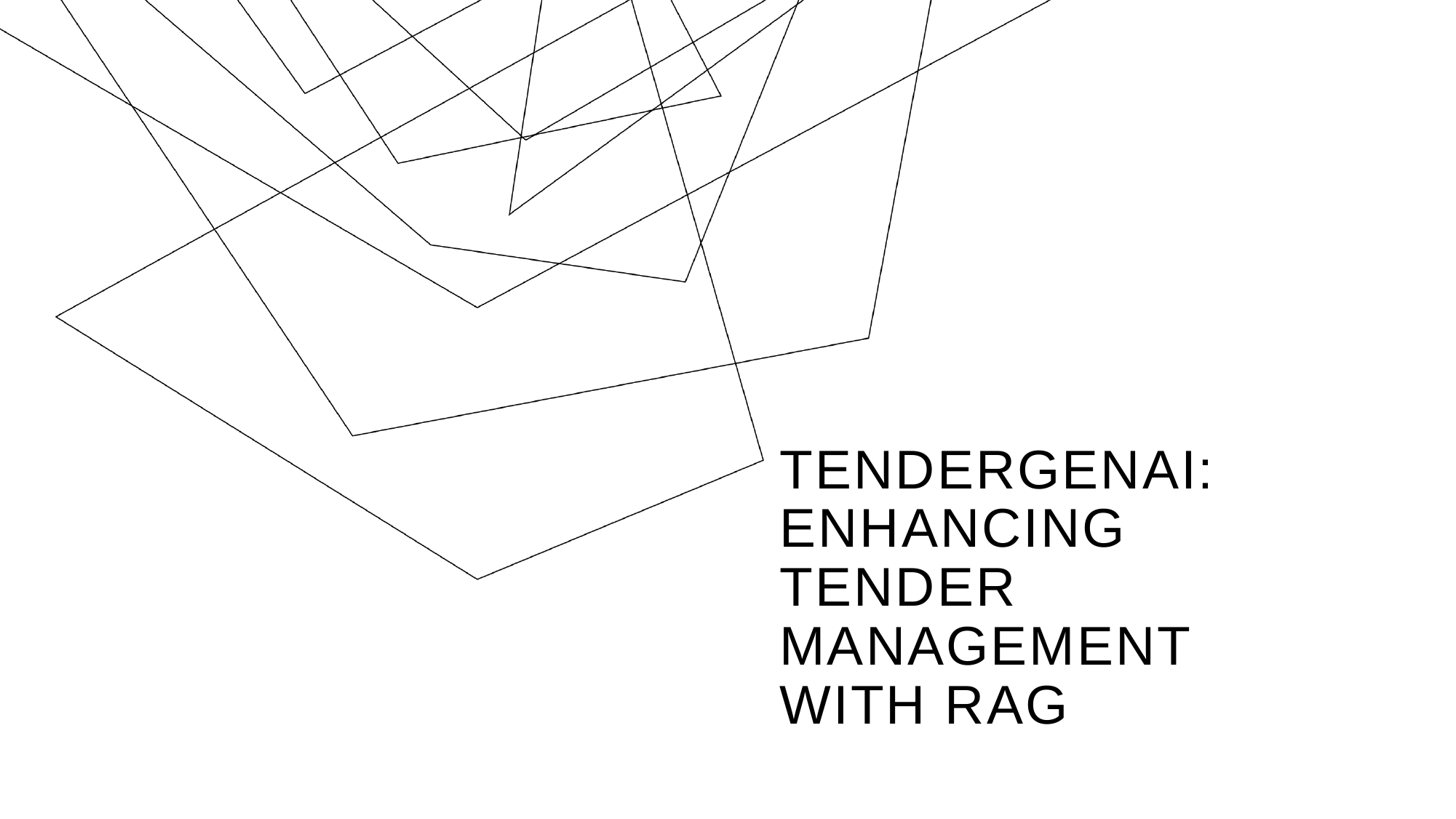

# TenderGenAI: Enhancing Tender Management with RAG